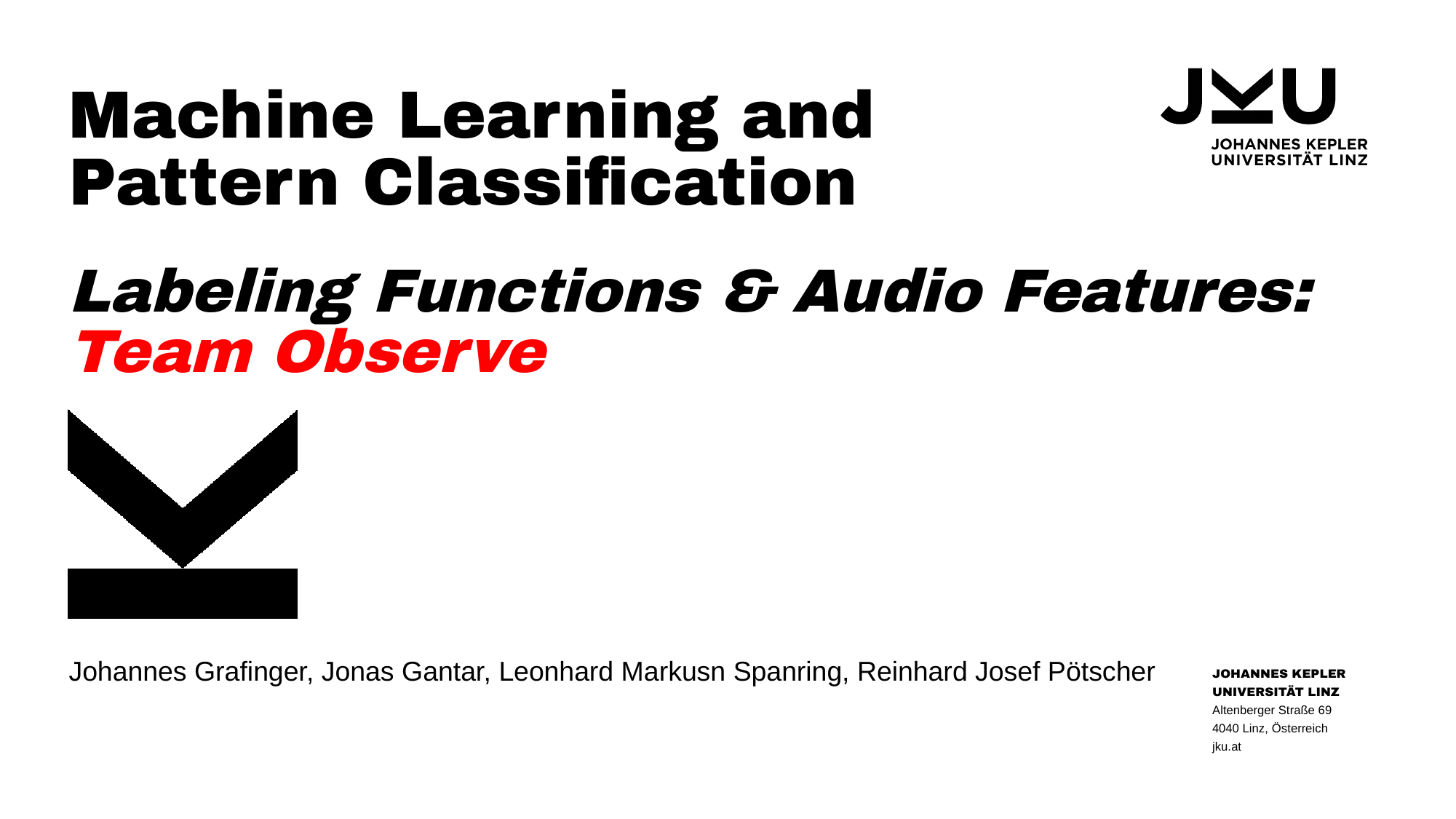

Machine Learning and Pattern Classification
# Labeling Functions & Audio Features: Team Observe
Johannes Grafinger, Jonas Gantar, Leonhard Markusn Spanring, Reinhard Josef Pötscher